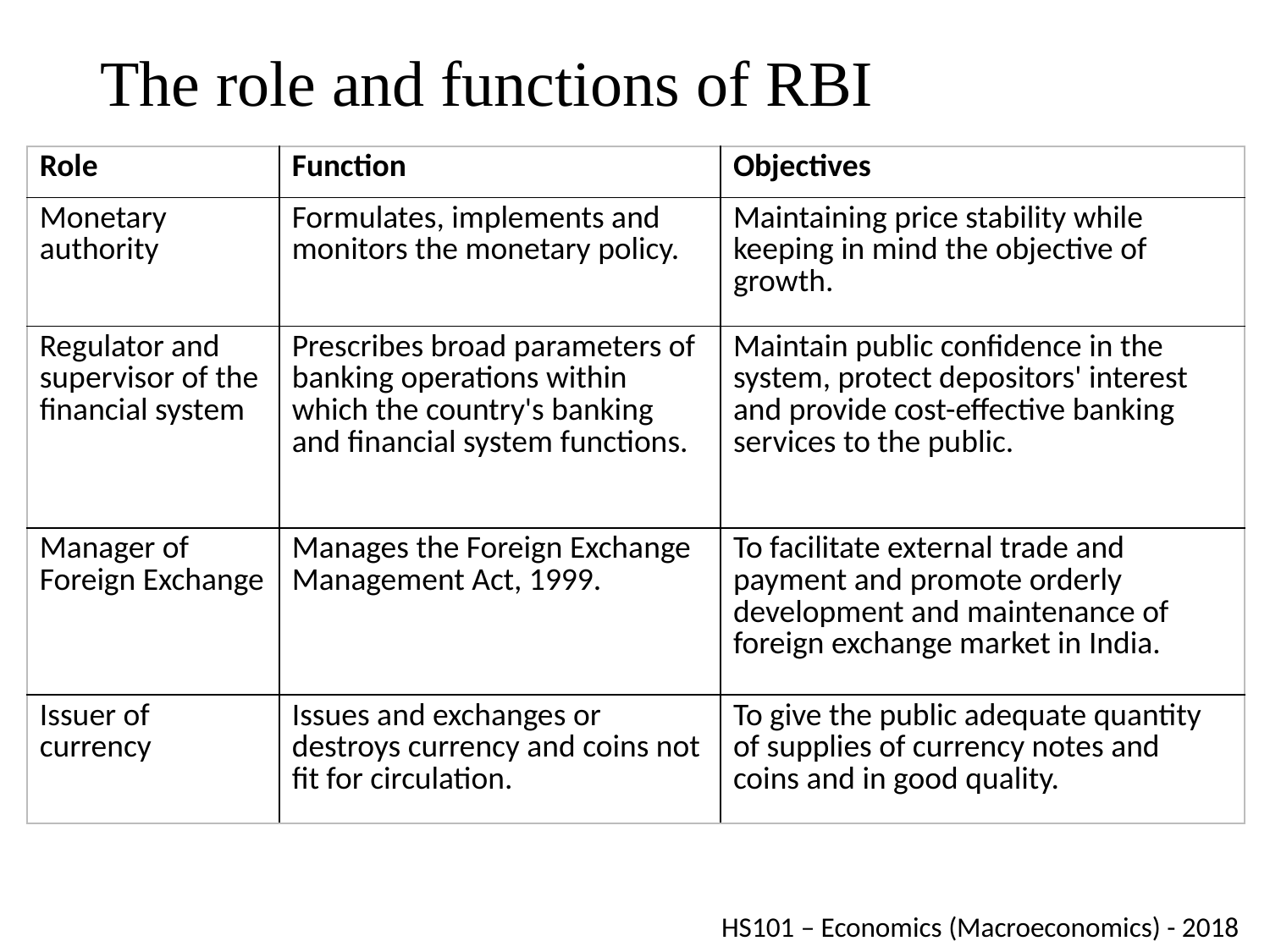

# The role and functions of RBI
| Role | Function | Objectives |
| --- | --- | --- |
| Monetary authority | Formulates, implements and monitors the monetary policy. | Maintaining price stability while keeping in mind the objective of growth. |
| Regulator and supervisor of the financial system | Prescribes broad parameters of banking operations within which the country's banking and financial system functions. | Maintain public confidence in the system, protect depositors' interest and provide cost-effective banking services to the public. |
| Manager of Foreign Exchange | Manages the Foreign Exchange Management Act, 1999. | To facilitate external trade and payment and promote orderly development and maintenance of foreign exchange market in India. |
| Issuer of currency | Issues and exchanges or destroys currency and coins not fit for circulation. | To give the public adequate quantity of supplies of currency notes and coins and in good quality. |
HS101 – Economics (Macroeconomics) - 2018